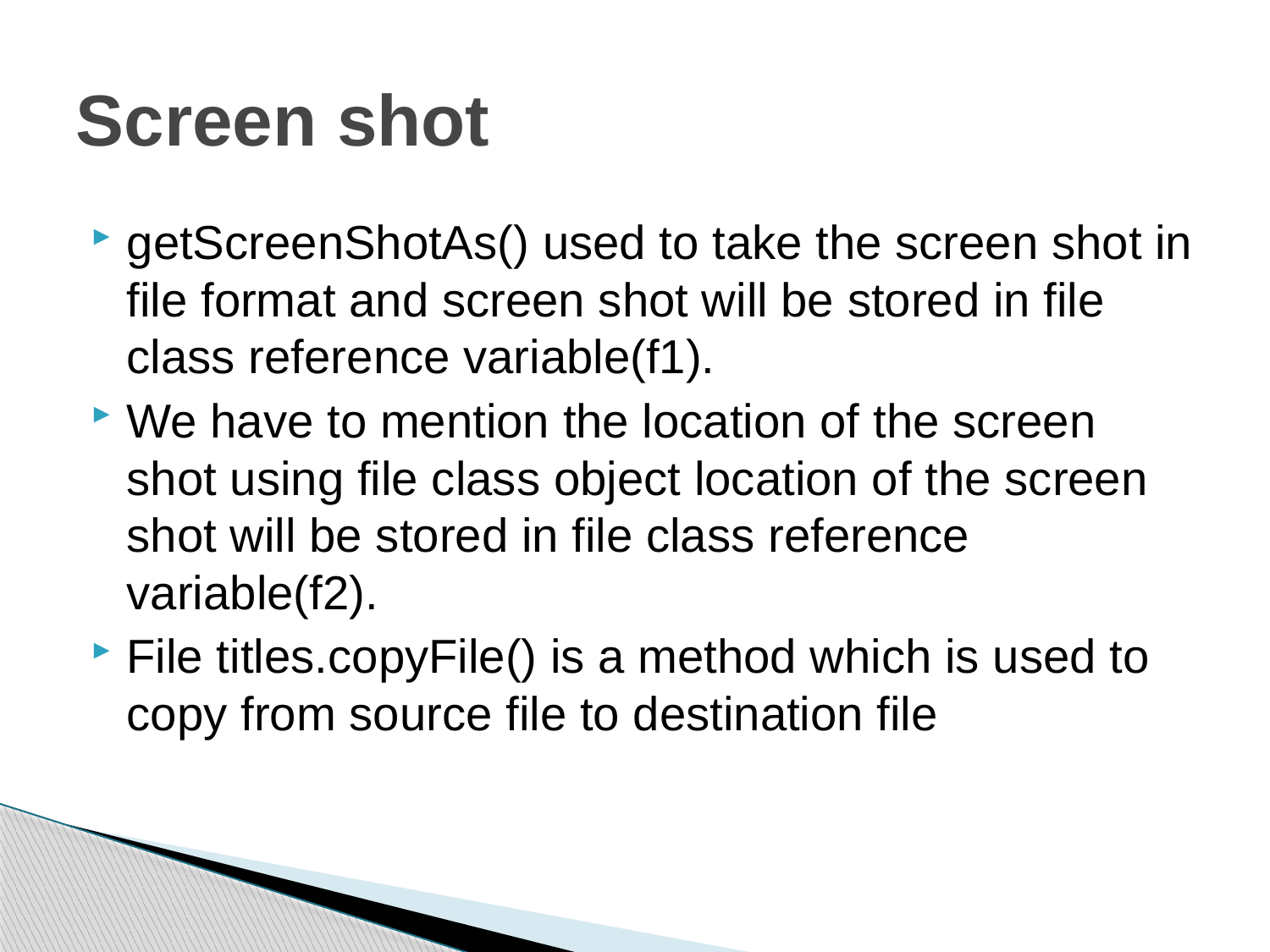

# Screen shot
getScreenShotAs() used to take the screen shot in file format and screen shot will be stored in file class reference variable(f1).
We have to mention the location of the screen shot using file class object location of the screen shot will be stored in file class reference variable(f2).
File titles.copyFile() is a method which is used to copy from source file to destination file